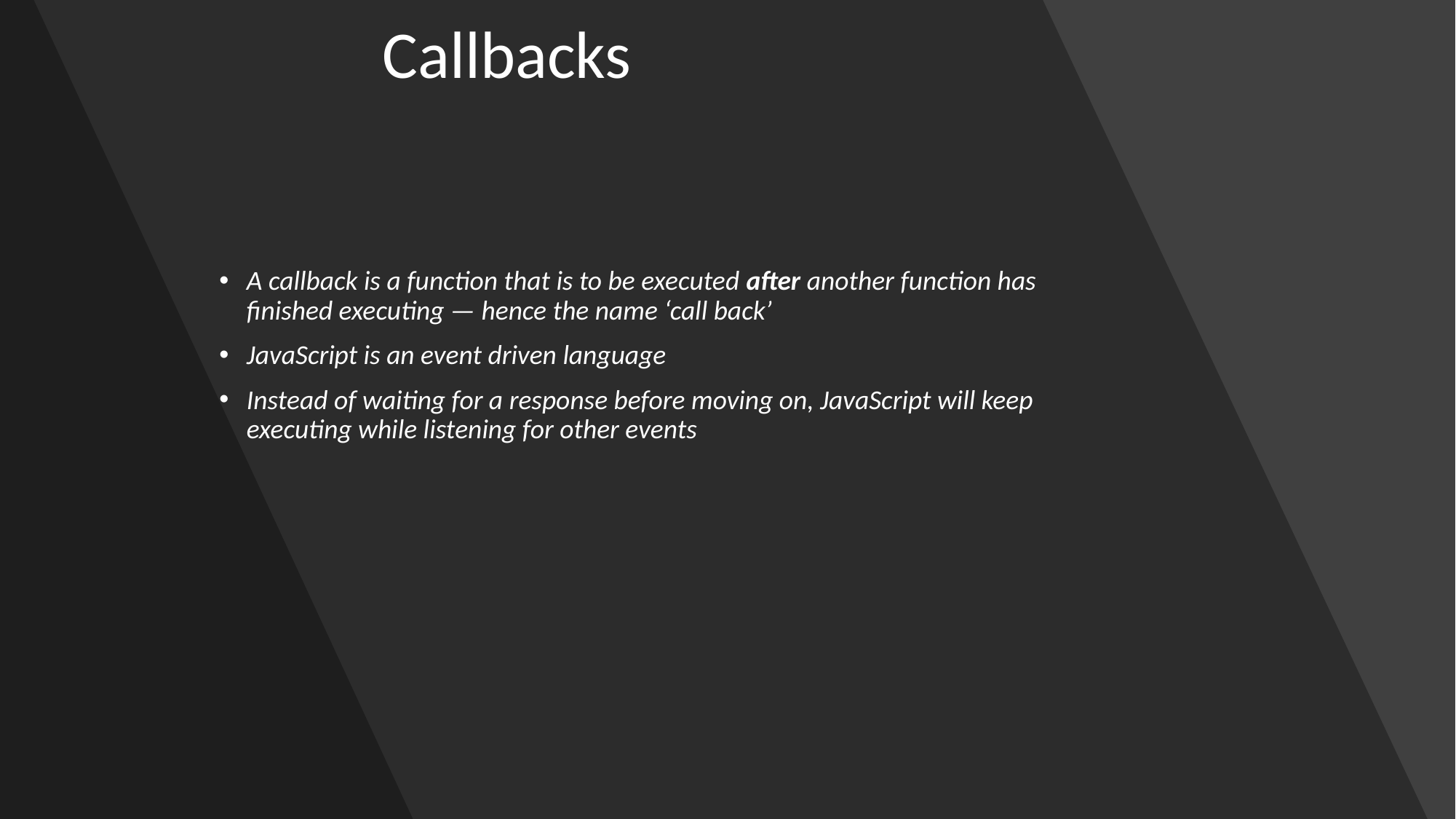

# Callbacks

A callback is a function that is to be executed after another function has finished executing — hence the name ‘call back’
JavaScript is an event driven language
Instead of waiting for a response before moving on, JavaScript will keep executing while listening for other events